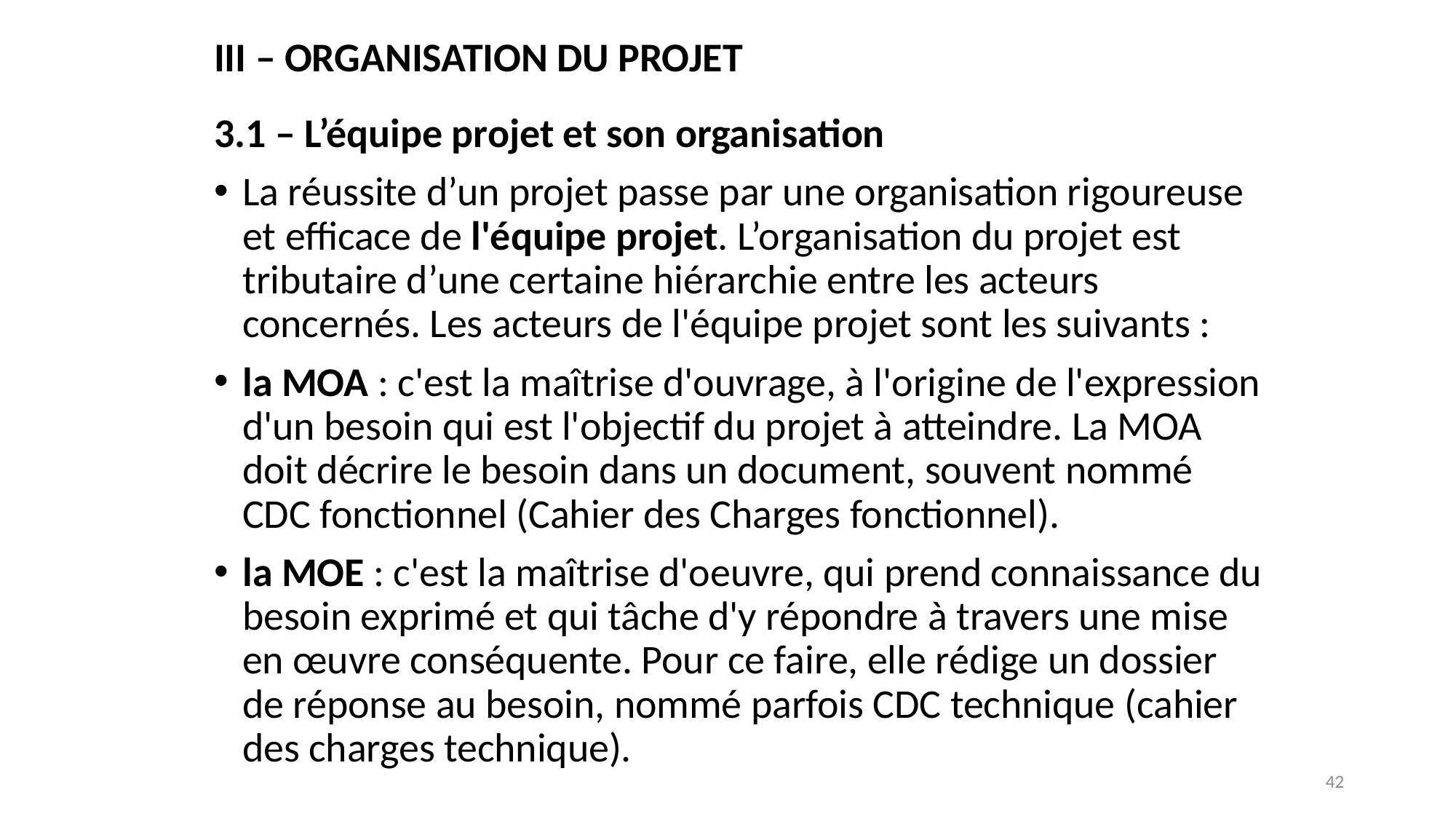

III – ORGANISATION DU PROJET
3.1 – L’équipe projet et son organisation
La réussite d’un projet passe par une organisation rigoureuse et efficace de l'équipe projet. L’organisation du projet est tributaire d’une certaine hiérarchie entre les acteurs concernés. Les acteurs de l'équipe projet sont les suivants :
la MOA : c'est la maîtrise d'ouvrage, à l'origine de l'expression d'un besoin qui est l'objectif du projet à atteindre. La MOA doit décrire le besoin dans un document, souvent nommé CDC fonctionnel (Cahier des Charges fonctionnel).
la MOE : c'est la maîtrise d'oeuvre, qui prend connaissance du besoin exprimé et qui tâche d'y répondre à travers une mise en œuvre conséquente. Pour ce faire, elle rédige un dossier de réponse au besoin, nommé parfois CDC technique (cahier des charges technique).
42